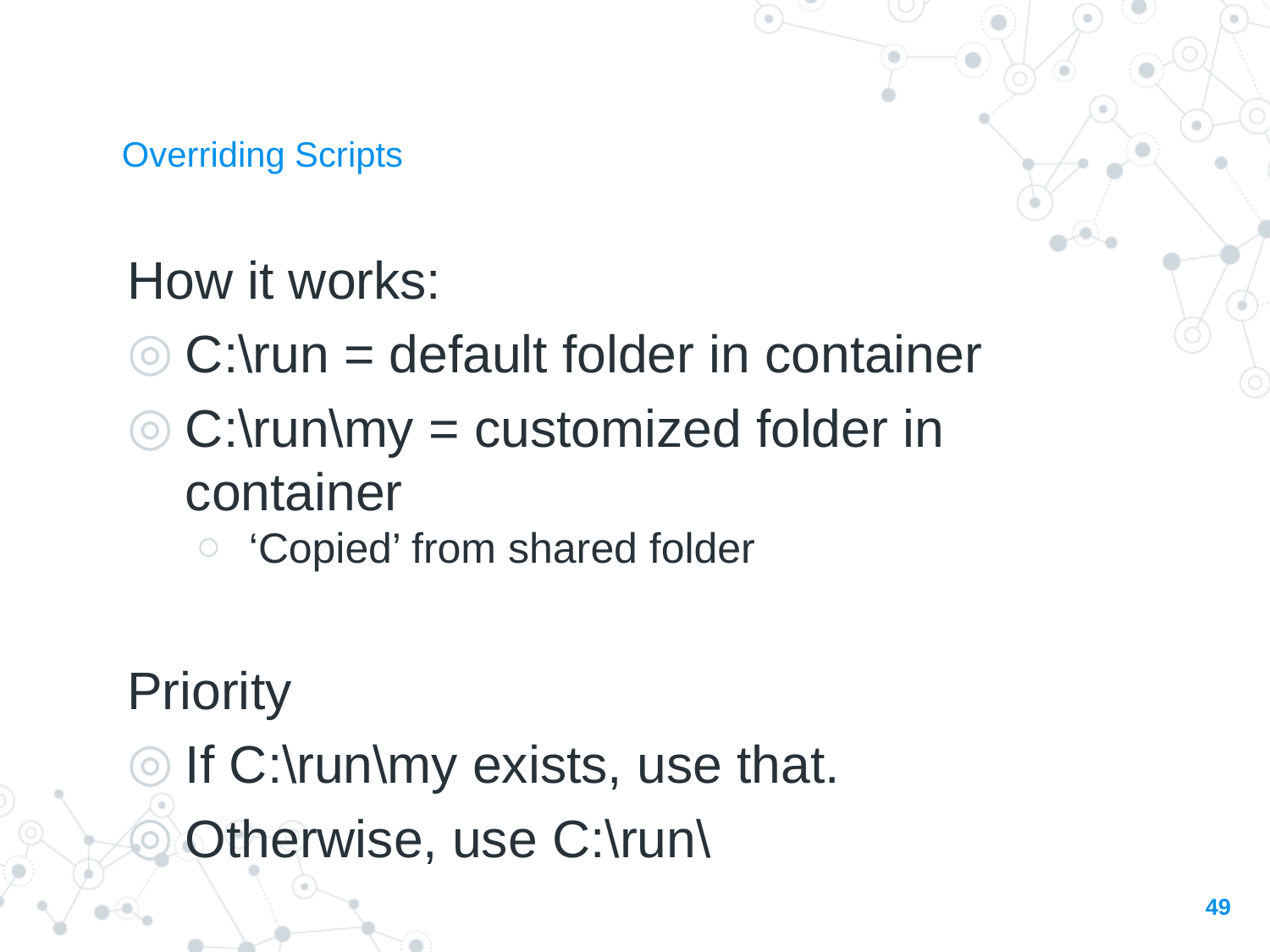

# Overriding Scripts
How it works:
C:\run = default folder in container
C:\run\my = customized folder in container
‘Copied’ from shared folder

Priority
If C:\run\my exists, use that.
Otherwise, use C:\run\
49